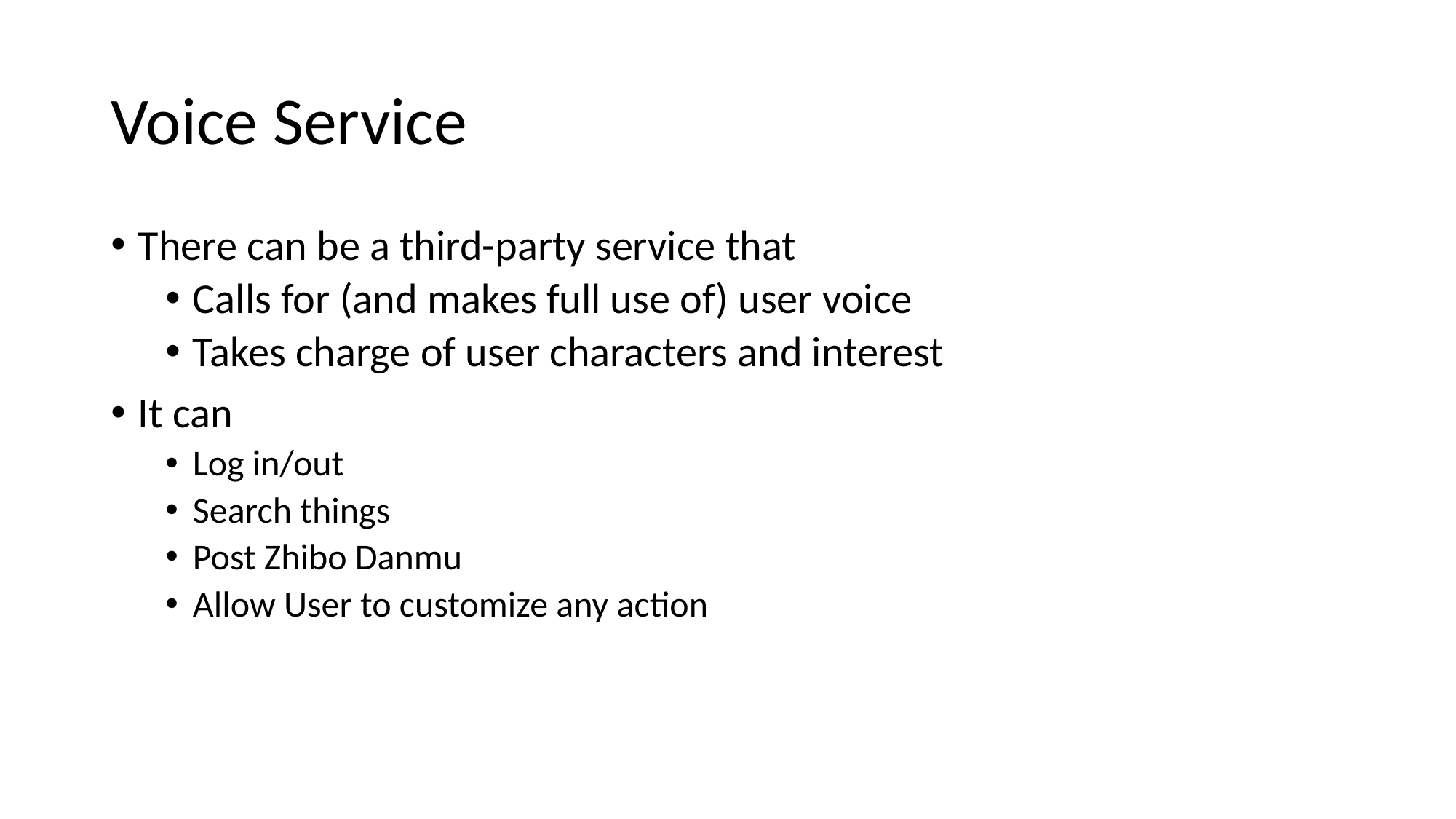

# Voice Service
There can be a third-party service that
Calls for (and makes full use of) user voice
Takes charge of user characters and interest
It can
Log in/out
Search things
Post Zhibo Danmu
Allow User to customize any action